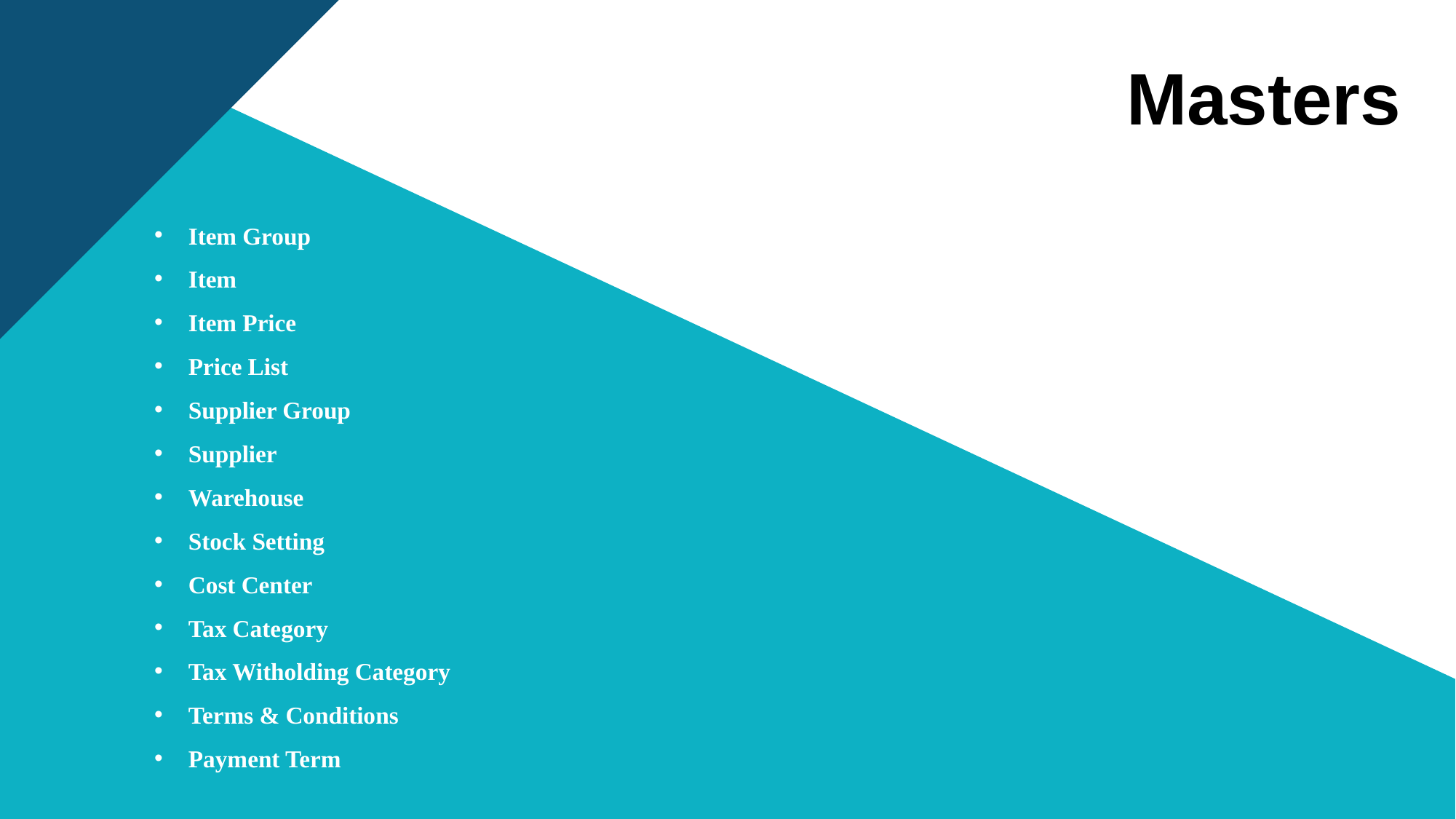

Masters
Item Group
Item
Item Price
Price List
Supplier Group
Supplier
Warehouse
Stock Setting
Cost Center
Tax Category
Tax Witholding Category
Terms & Conditions
Payment Term